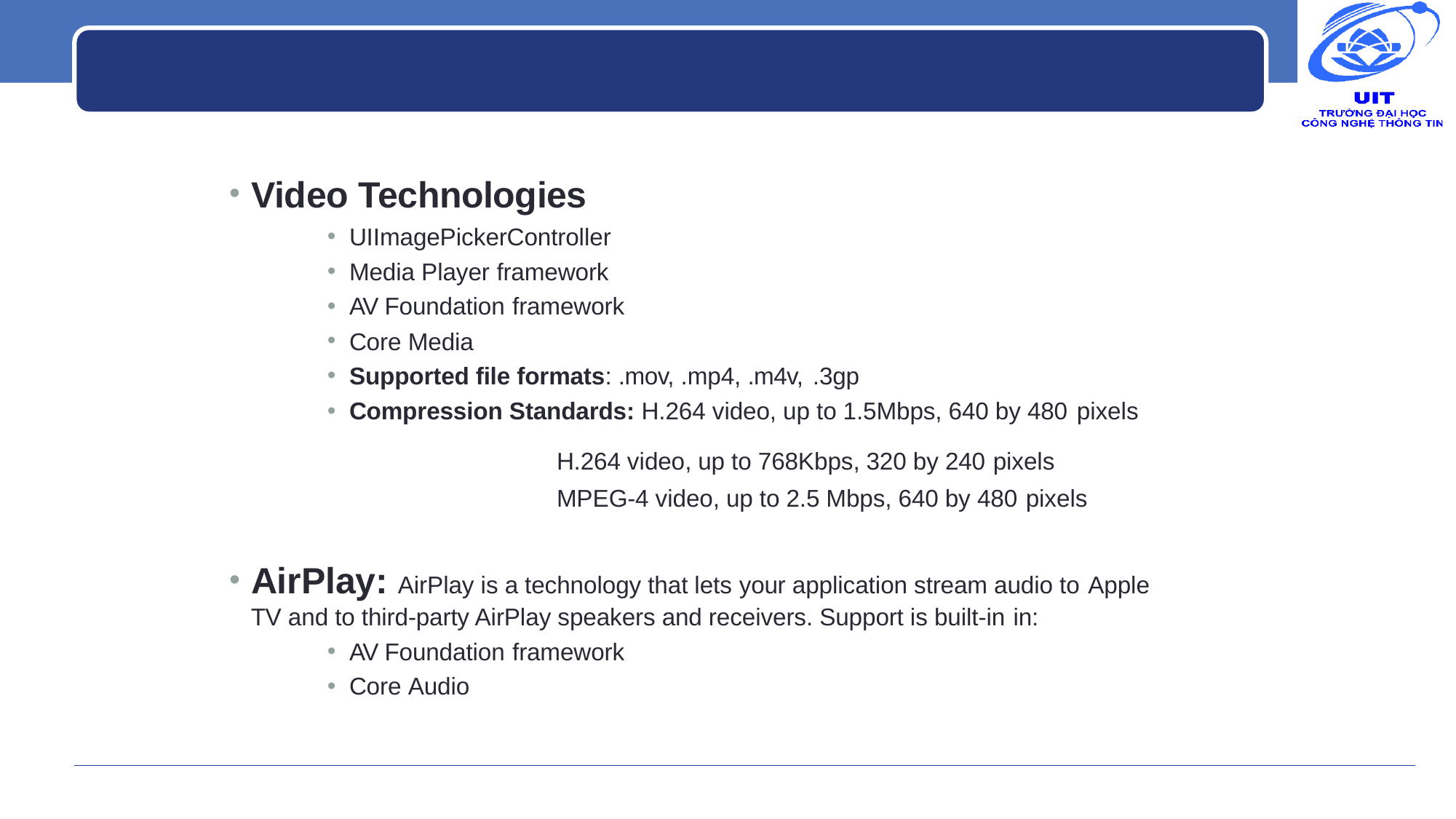

Video Technologies
UIImagePickerController
Media Player framework
AV Foundation framework
Core Media
Supported file formats: .mov, .mp4, .m4v, .3gp
Compression Standards: H.264 video, up to 1.5Mbps, 640 by 480 pixels
H.264 video, up to 768Kbps, 320 by 240 pixels
MPEG-4 video, up to 2.5 Mbps, 640 by 480 pixels

AirPlay: AirPlay is a technology that lets your application stream audio to Apple
TV and to third-party AirPlay speakers and receivers. Support is built-in in:
AV Foundation framework
Core Audio